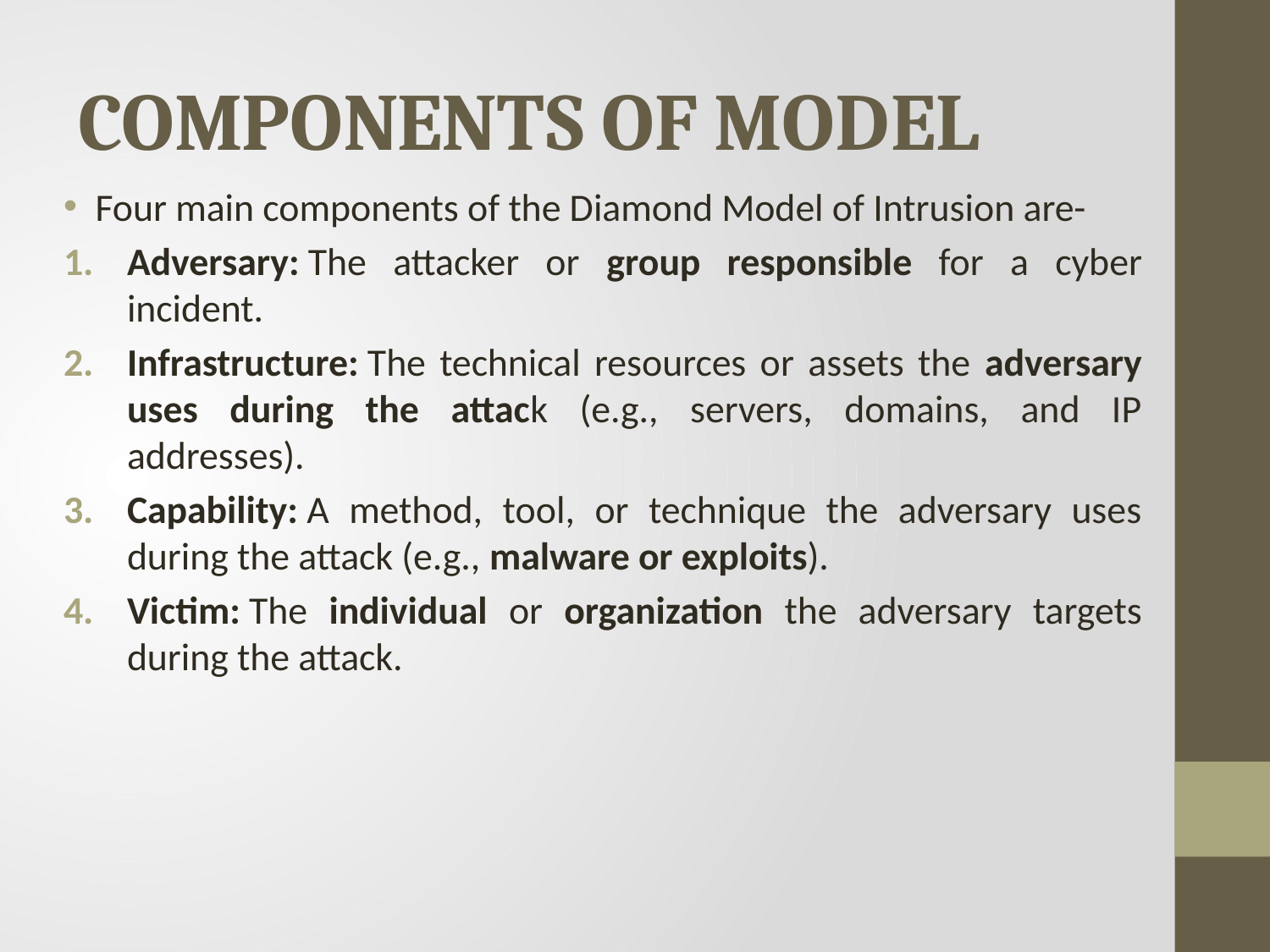

# COMPONENTS OF MODEL
Four main components of the Diamond Model of Intrusion are-
Adversary: The attacker or group responsible for a cyber incident.
Infrastructure: The technical resources or assets the adversary uses during the attack (e.g., servers, domains, and IP addresses).
Capability: A method, tool, or technique the adversary uses during the attack (e.g., malware or exploits).
Victim: The individual or organization the adversary targets during the attack.